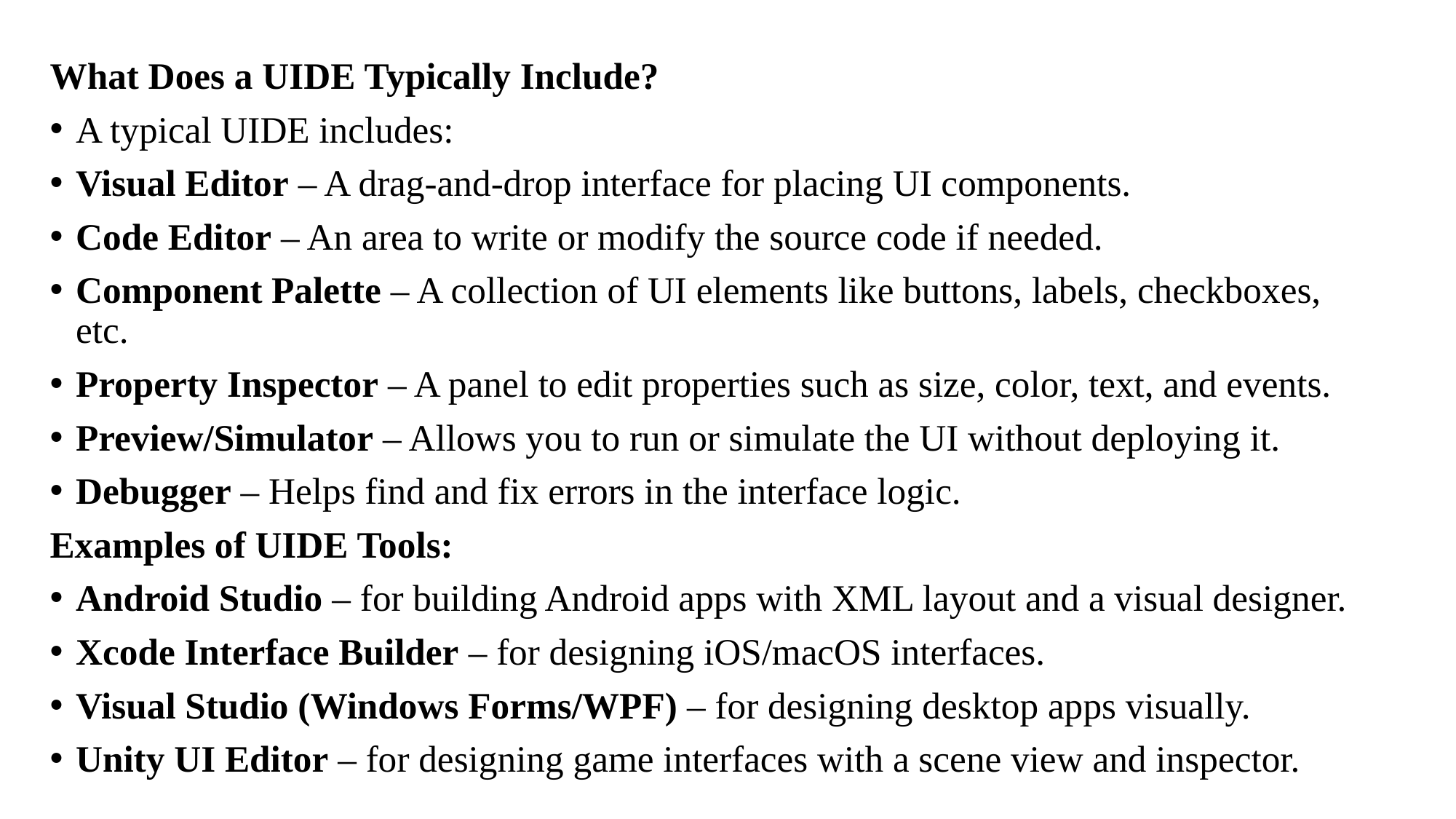

What Does a UIDE Typically Include?
A typical UIDE includes:
Visual Editor – A drag-and-drop interface for placing UI components.
Code Editor – An area to write or modify the source code if needed.
Component Palette – A collection of UI elements like buttons, labels, checkboxes, etc.
Property Inspector – A panel to edit properties such as size, color, text, and events.
Preview/Simulator – Allows you to run or simulate the UI without deploying it.
Debugger – Helps find and fix errors in the interface logic.
Examples of UIDE Tools:
Android Studio – for building Android apps with XML layout and a visual designer.
Xcode Interface Builder – for designing iOS/macOS interfaces.
Visual Studio (Windows Forms/WPF) – for designing desktop apps visually.
Unity UI Editor – for designing game interfaces with a scene view and inspector.